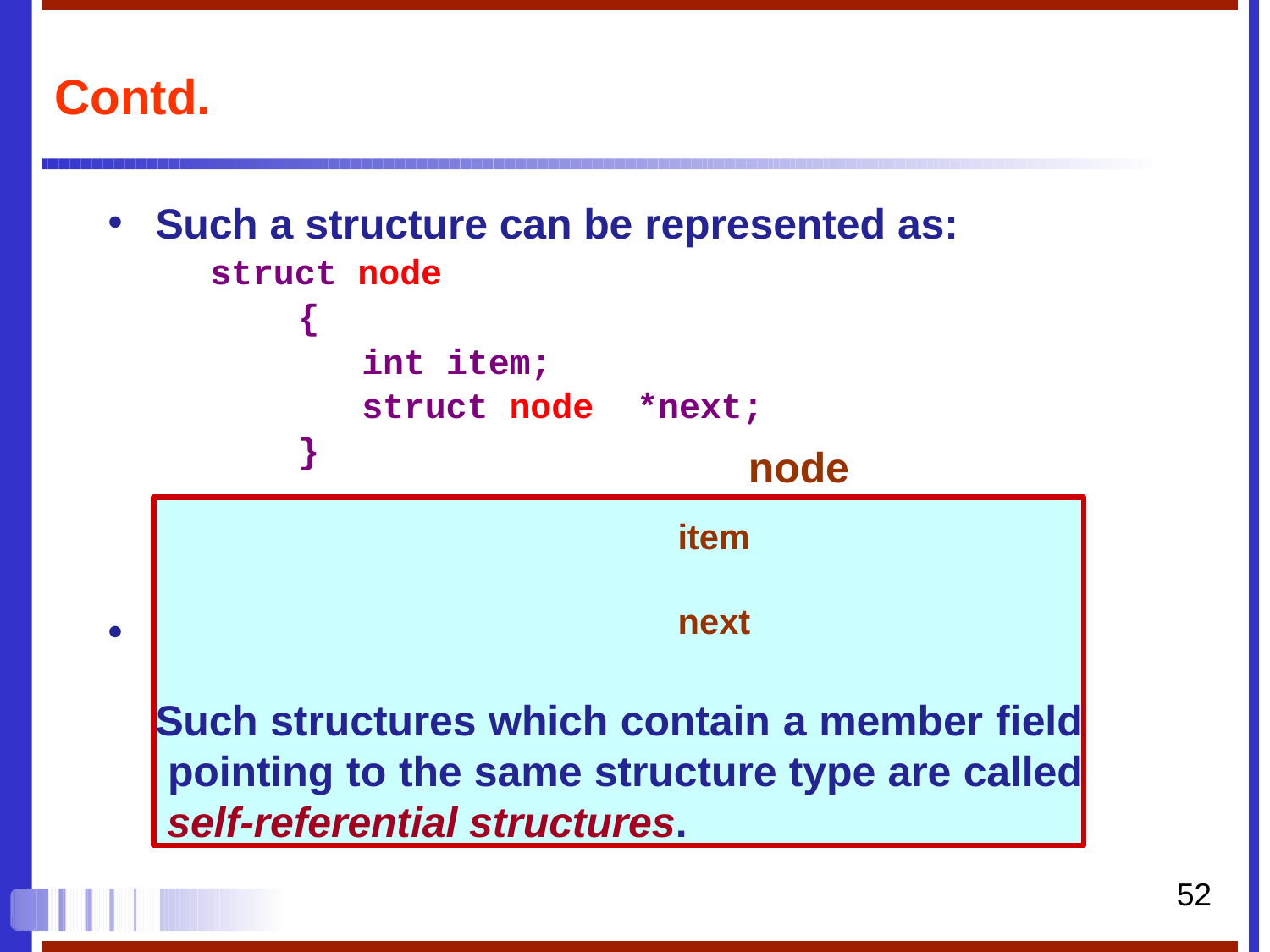

# Contd.

Such a structure can be represented as:
struct node
{
int item;
*next;
node
struct node
}
item	next

Such structures which contain a member field  pointing to the same structure type are called  self-referential structures.

•
52